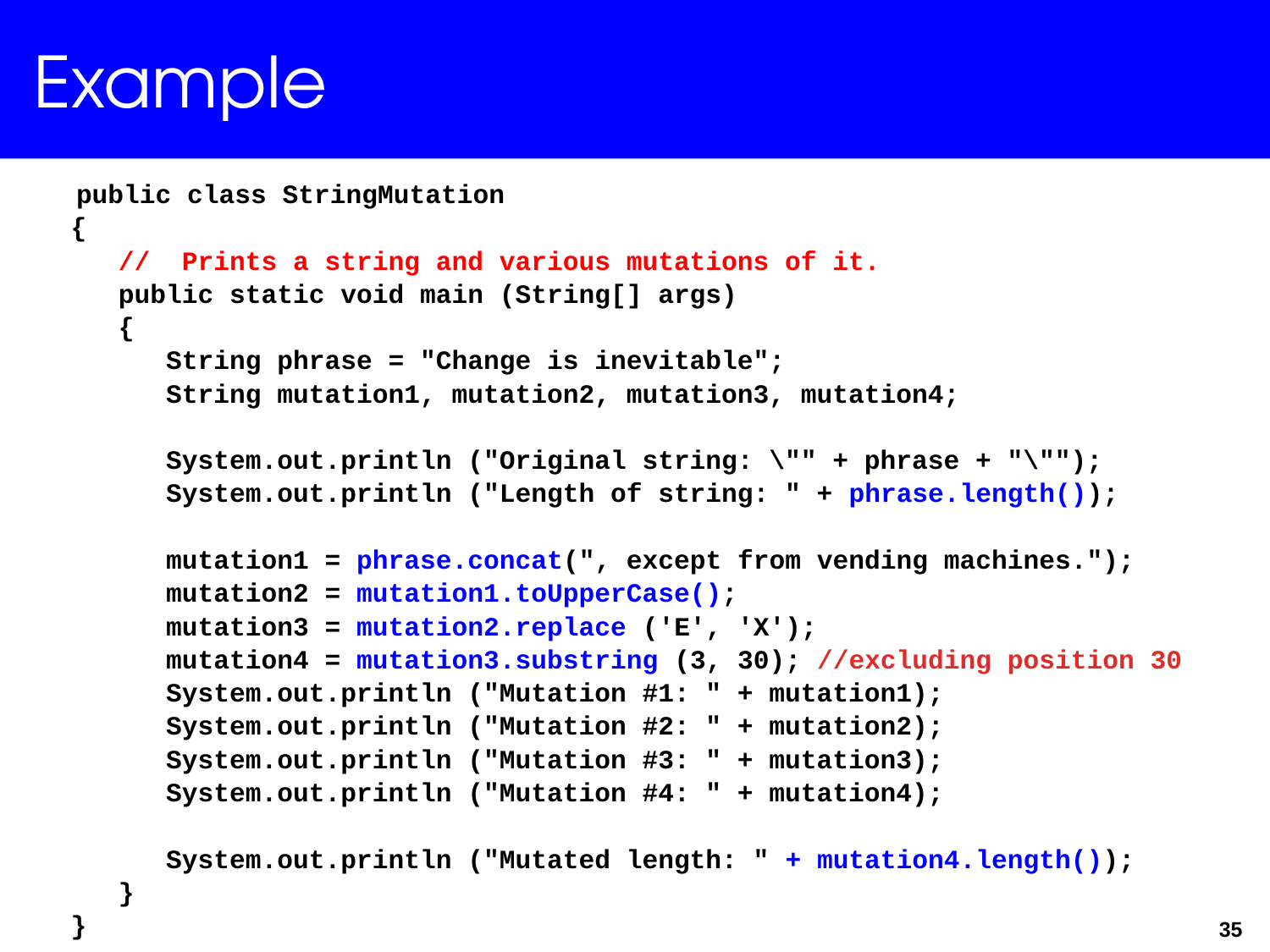

Example
    public class StringMutation
{
   //  Prints a string and various mutations of it.
   public static void main (String[] args)
   {
      String phrase = "Change is inevitable";
      String mutation1, mutation2, mutation3, mutation4;
      System.out.println ("Original string: \"" + phrase + "\"");
      System.out.println ("Length of string: " + phrase.length());
      mutation1 = phrase.concat(", except from vending machines.");
      mutation2 = mutation1.toUpperCase();
      mutation3 = mutation2.replace ('E', 'X');
      mutation4 = mutation3.substring (3, 30); //excluding position 30
      System.out.println ("Mutation #1: " + mutation1);
      System.out.println ("Mutation #2: " + mutation2);
      System.out.println ("Mutation #3: " + mutation3);
      System.out.println ("Mutation #4: " + mutation4);
      System.out.println ("Mutated length: " + mutation4.length());
   }
}